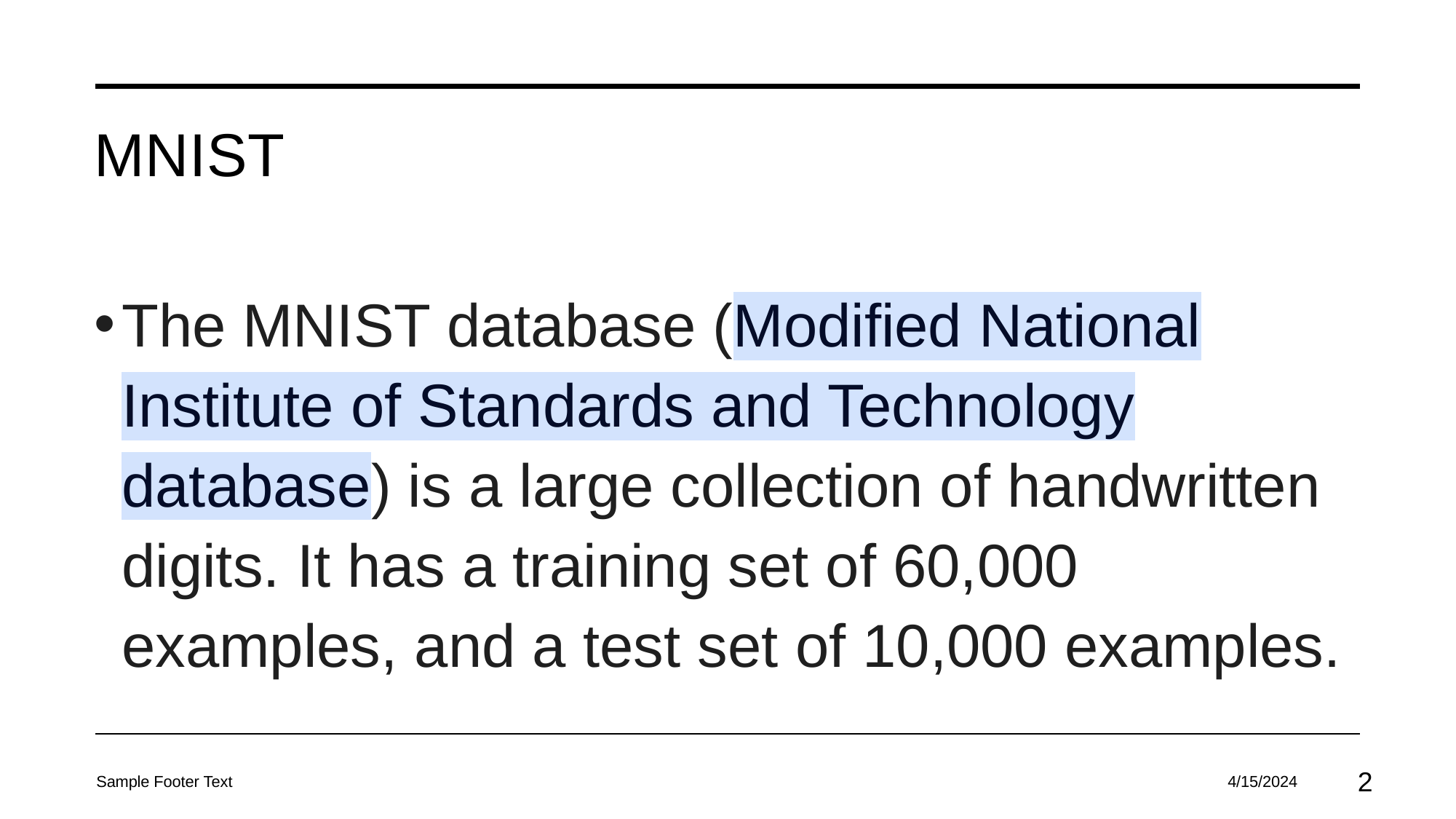

# MNIST
The MNIST database (Modified National Institute of Standards and Technology database) is a large collection of handwritten digits. It has a training set of 60,000 examples, and a test set of 10,000 examples.
Sample Footer Text
4/15/2024
2